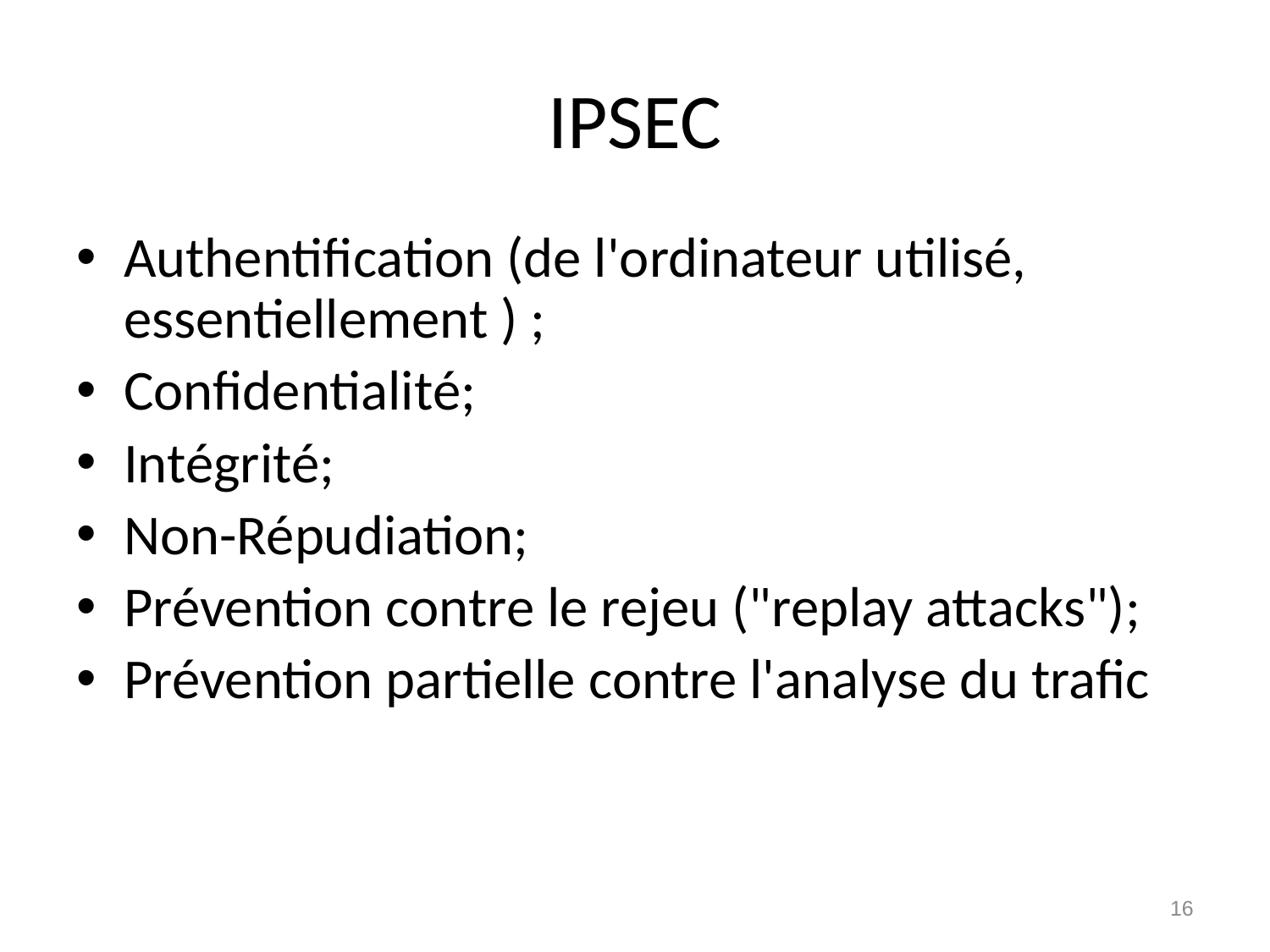

# IPSEC
Authentification (de l'ordinateur utilisé, essentiellement ) ;
Confidentialité;
Intégrité;
Non-Répudiation;
Prévention contre le rejeu ("replay attacks");
Prévention partielle contre l'analyse du trafic
16